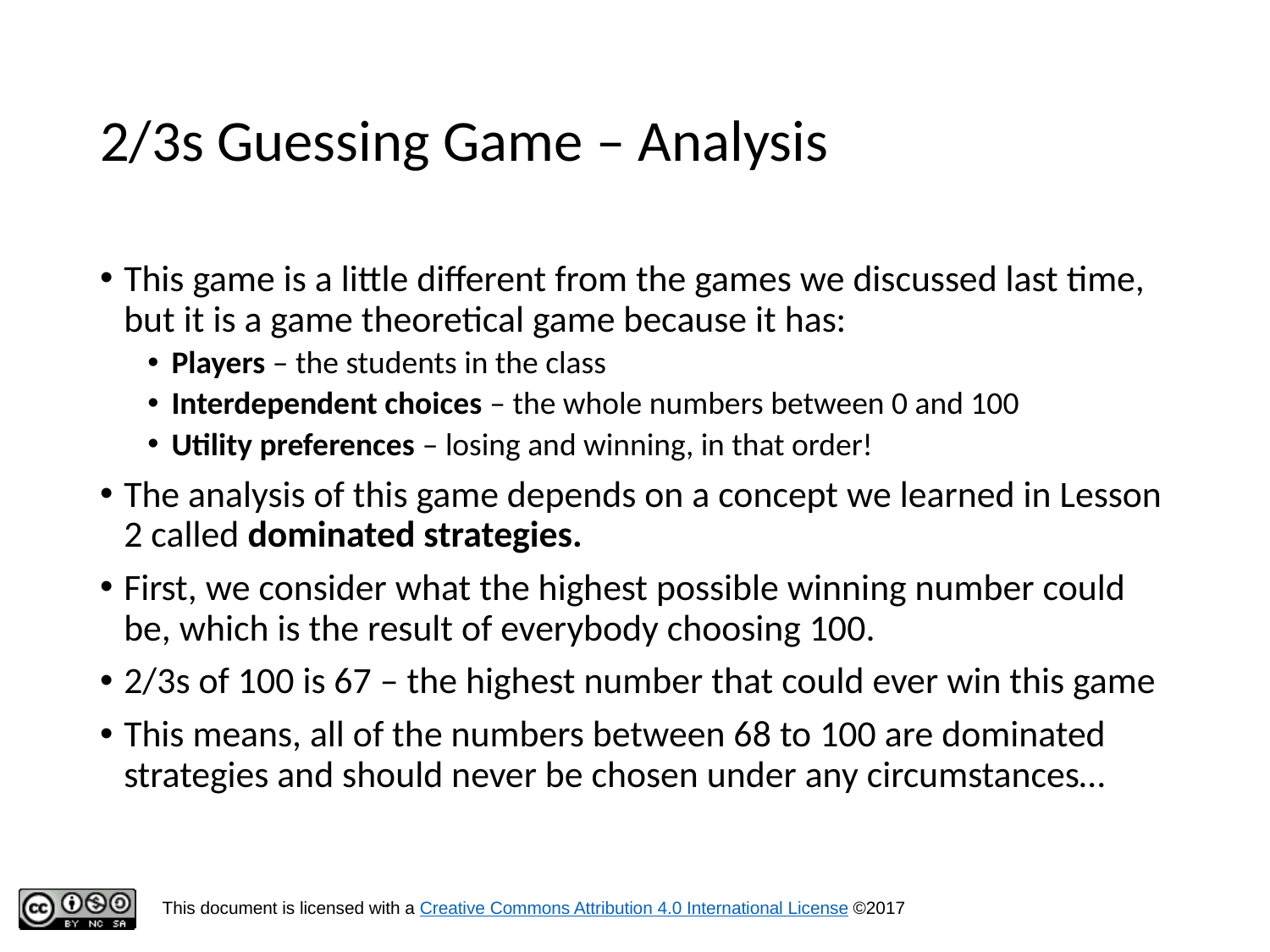

# 2/3s Guessing Game – Analysis
This game is a little different from the games we discussed last time, but it is a game theoretical game because it has:
Players – the students in the class
Interdependent choices – the whole numbers between 0 and 100
Utility preferences – losing and winning, in that order!
The analysis of this game depends on a concept we learned in Lesson 2 called dominated strategies.
First, we consider what the highest possible winning number could be, which is the result of everybody choosing 100.
2/3s of 100 is 67 – the highest number that could ever win this game
This means, all of the numbers between 68 to 100 are dominated strategies and should never be chosen under any circumstances…